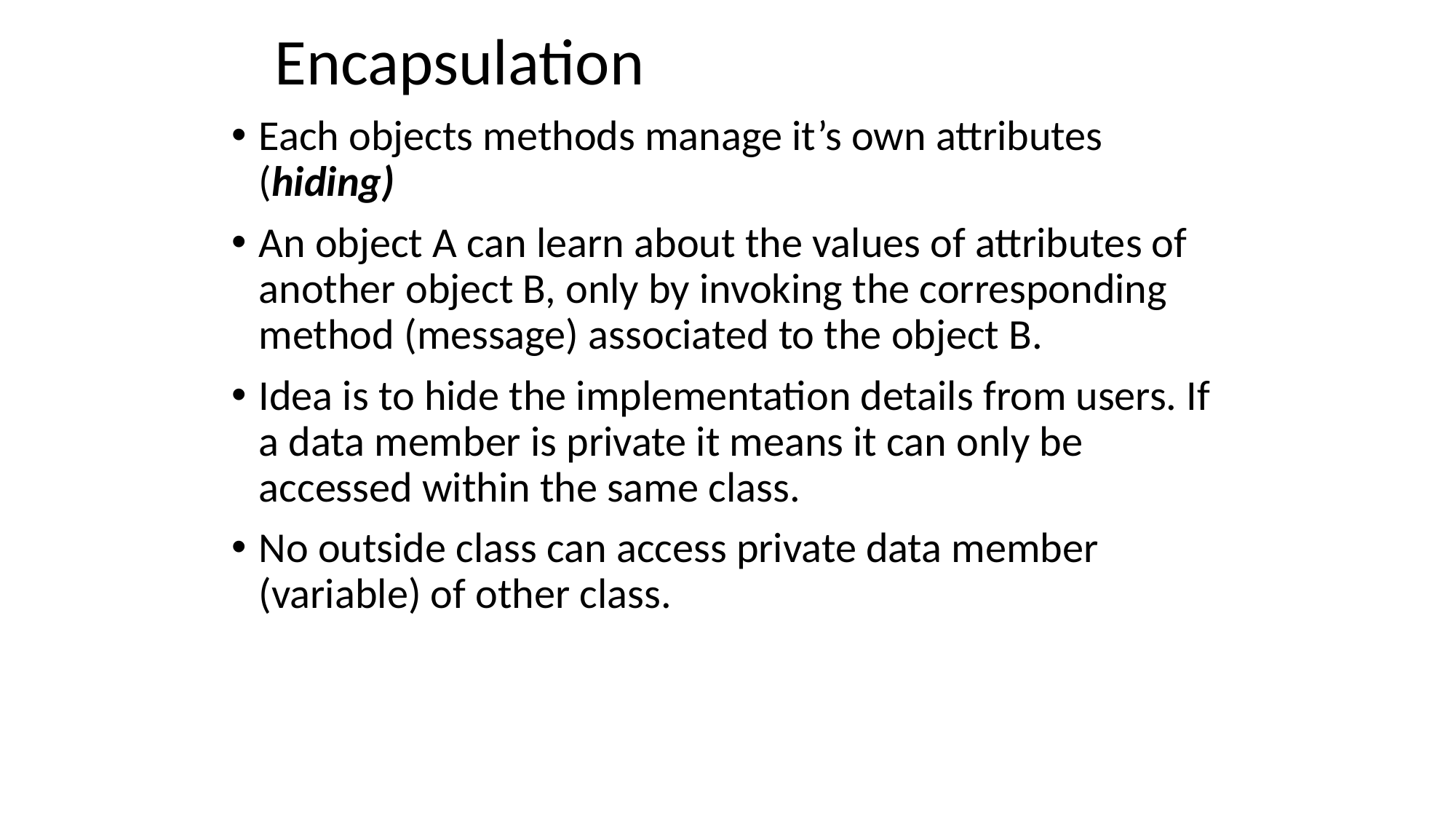

# Encapsulation
Each objects methods manage it’s own attributes (hiding)
An object A can learn about the values of attributes of another object B, only by invoking the corresponding method (message) associated to the object B.
Idea is to hide the implementation details from users. If a data member is private it means it can only be accessed within the same class.
No outside class can access private data member (variable) of other class.